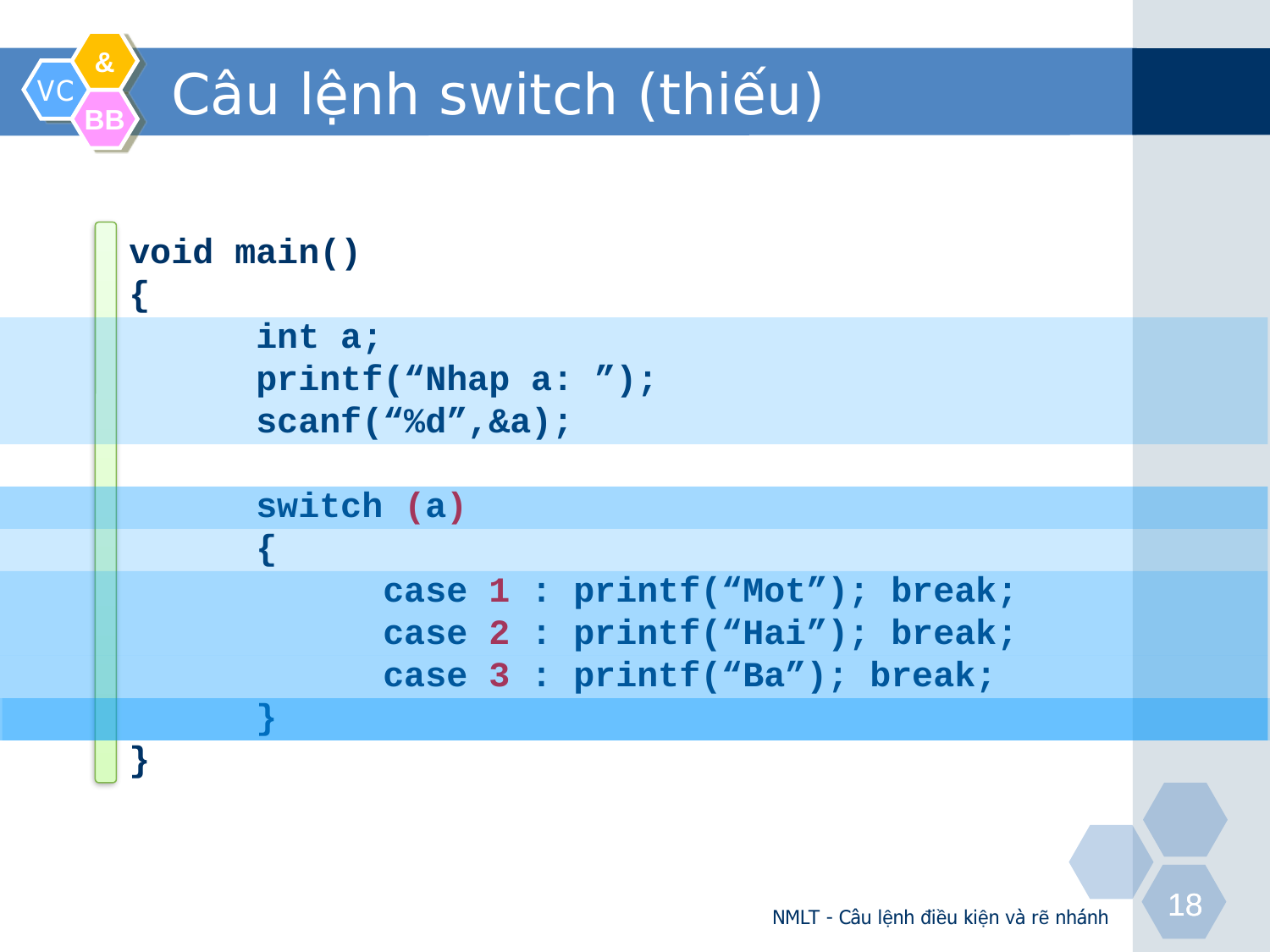

# Câu lệnh switch (thiếu)

void main()
{
	int a;
	printf(“Nhap a: ”);
	scanf(“%d”,&a);

	switch (a)
	{
		case 1 : printf(“Mot”); break;
		case 2 : printf(“Hai”); break;
		case 3 : printf(“Ba”); break;
	}
}

NMLT - Câu lệnh điều kiện và rẽ nhánh